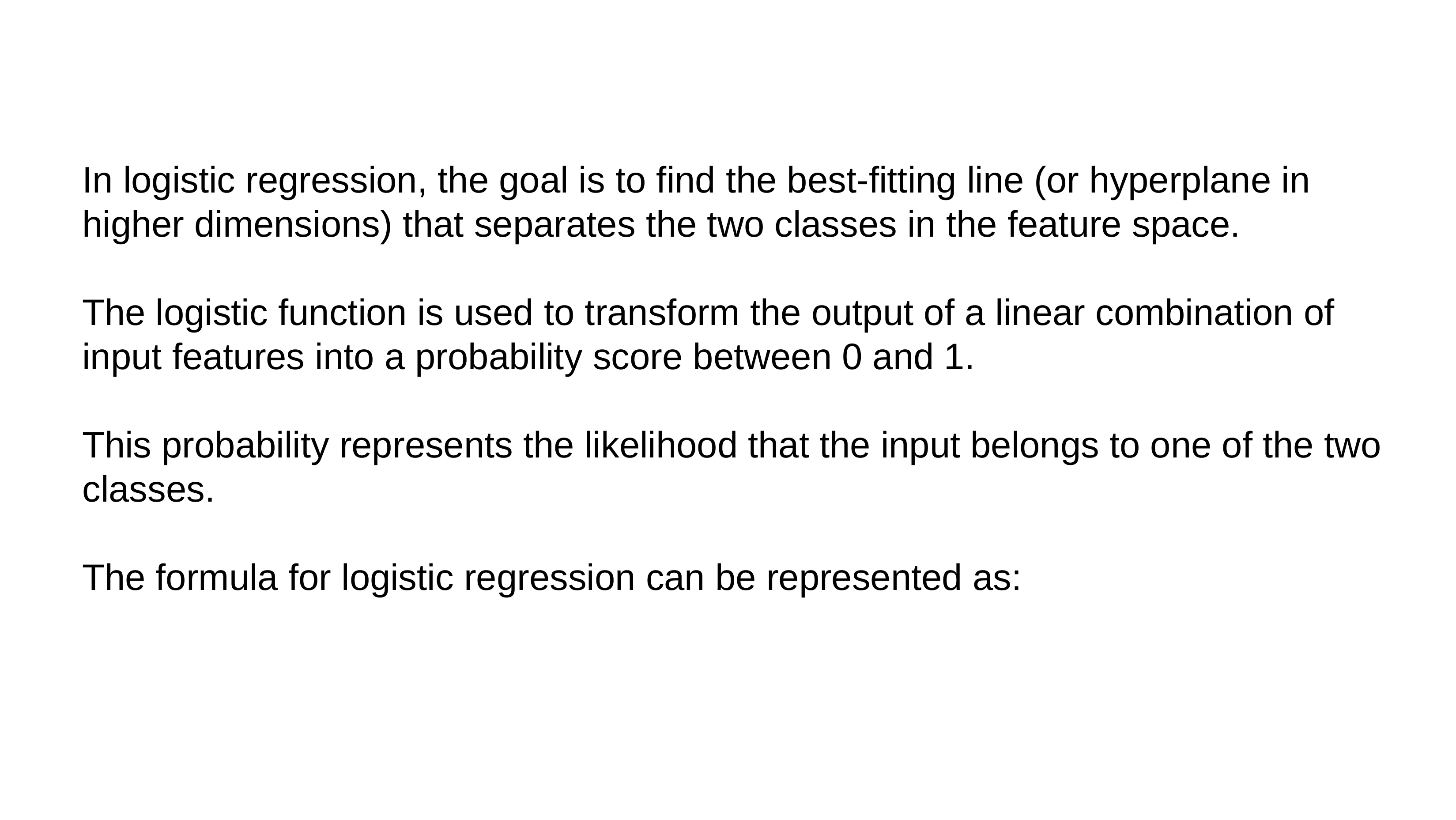

In logistic regression, the goal is to find the best-fitting line (or hyperplane in higher dimensions) that separates the two classes in the feature space.

The logistic function is used to transform the output of a linear combination of input features into a probability score between 0 and 1.

This probability represents the likelihood that the input belongs to one of the two classes.

The formula for logistic regression can be represented as: